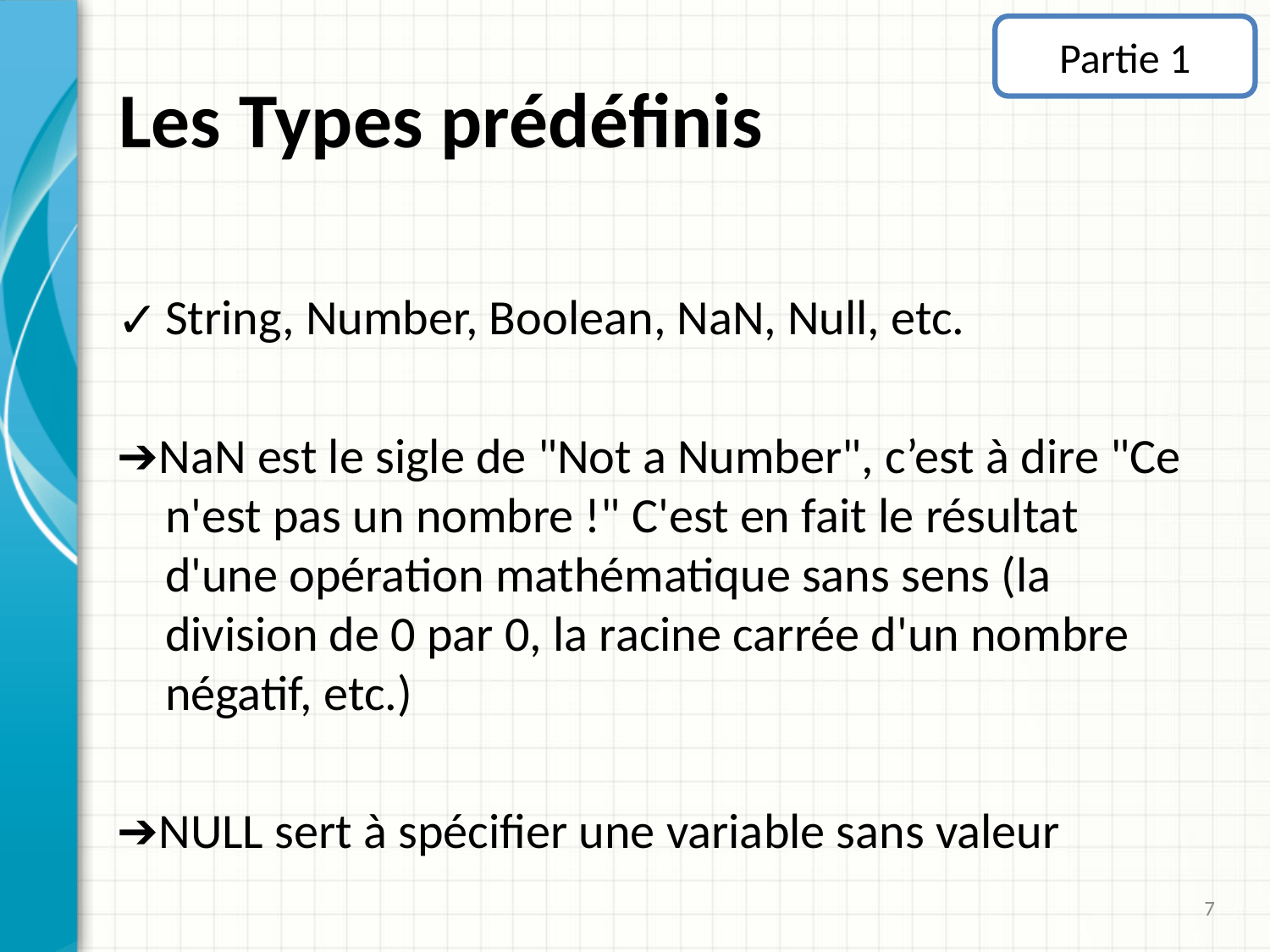

Partie 1
Les Types prédéfinis

String, Number, Boolean, NaN, Null, etc.

➔NaN est le sigle de "Not a Number", c’est à dire "Ce n'est pas un nombre !" C'est en fait le résultat d'une opération mathématique sans sens (la division de 0 par 0, la racine carrée d'un nombre négatif, etc.)

➔NULL sert à spécifier une variable sans valeur
7